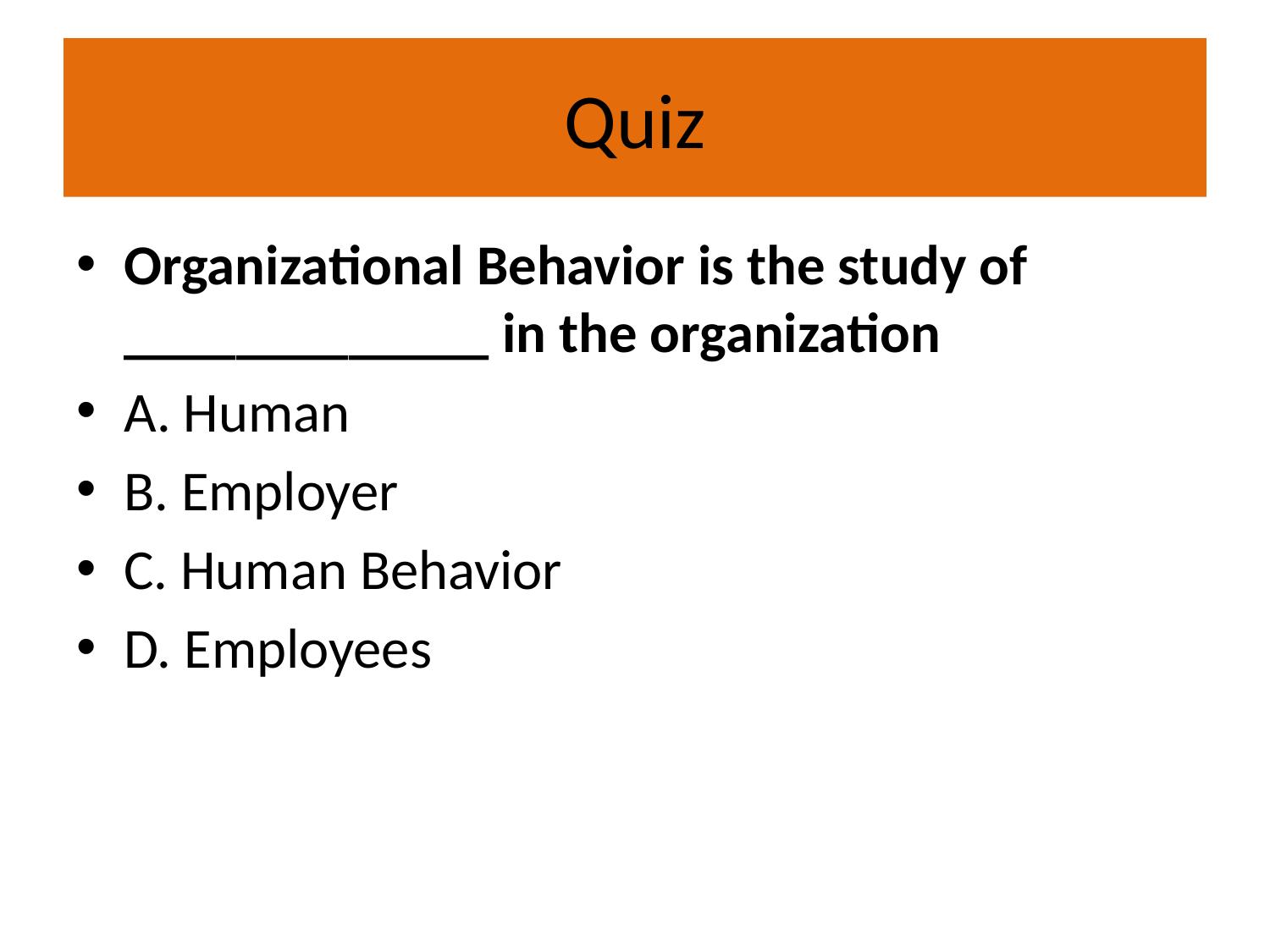

# Quiz
Organizational Behavior is the study of _____________ in the organization
A. Human
B. Employer
C. Human Behavior
D. Employees